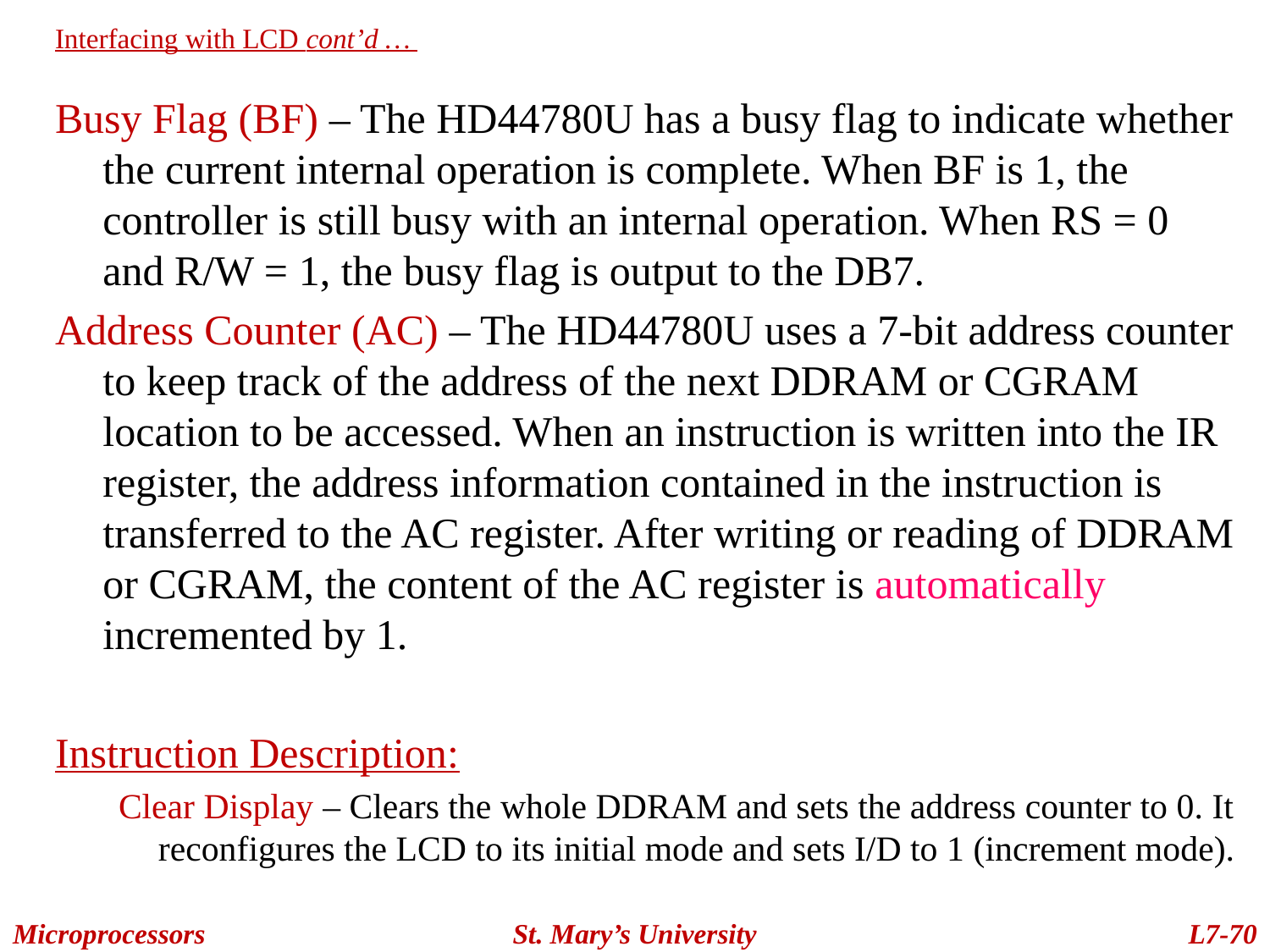

Interfacing with LCD cont’d …
Busy Flag (BF) – The HD44780U has a busy flag to indicate whether the current internal operation is complete. When BF is 1, the controller is still busy with an internal operation. When RS = 0 and R/W = 1, the busy flag is output to the DB7.
Address Counter (AC) – The HD44780U uses a 7-bit address counter to keep track of the address of the next DDRAM or CGRAM location to be accessed. When an instruction is written into the IR register, the address information contained in the instruction is transferred to the AC register. After writing or reading of DDRAM or CGRAM, the content of the AC register is automatically incremented by 1.

Instruction Description:
Clear Display – Clears the whole DDRAM and sets the address counter to 0. It reconfigures the LCD to its initial mode and sets I/D to 1 (increment mode).
Microprocessors
St. Mary’s University
L7-70